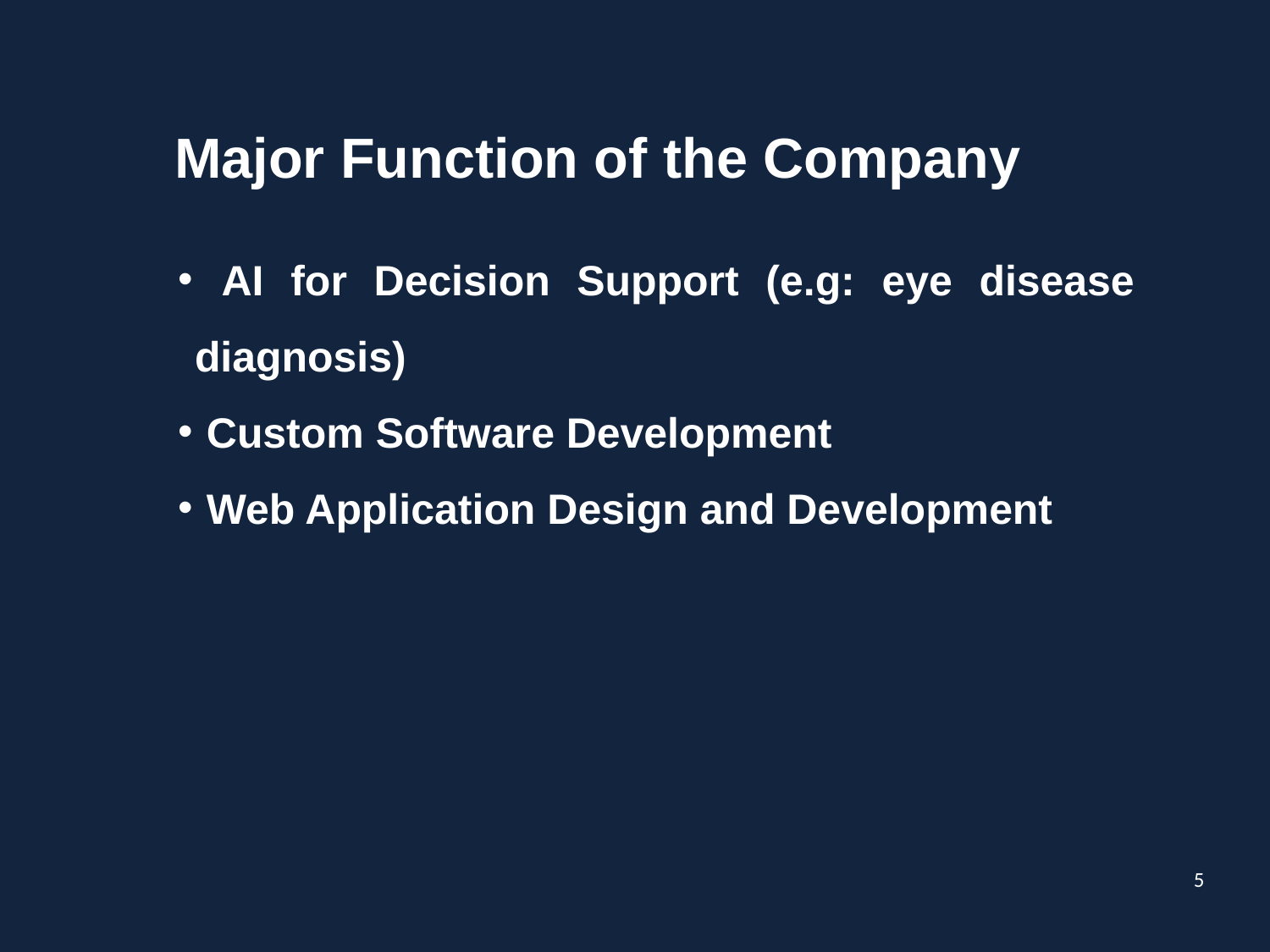

Major Function of the Company
 AI for Decision Support (e.g: eye disease diagnosis)
 Custom Software Development
 Web Application Design and Development
5